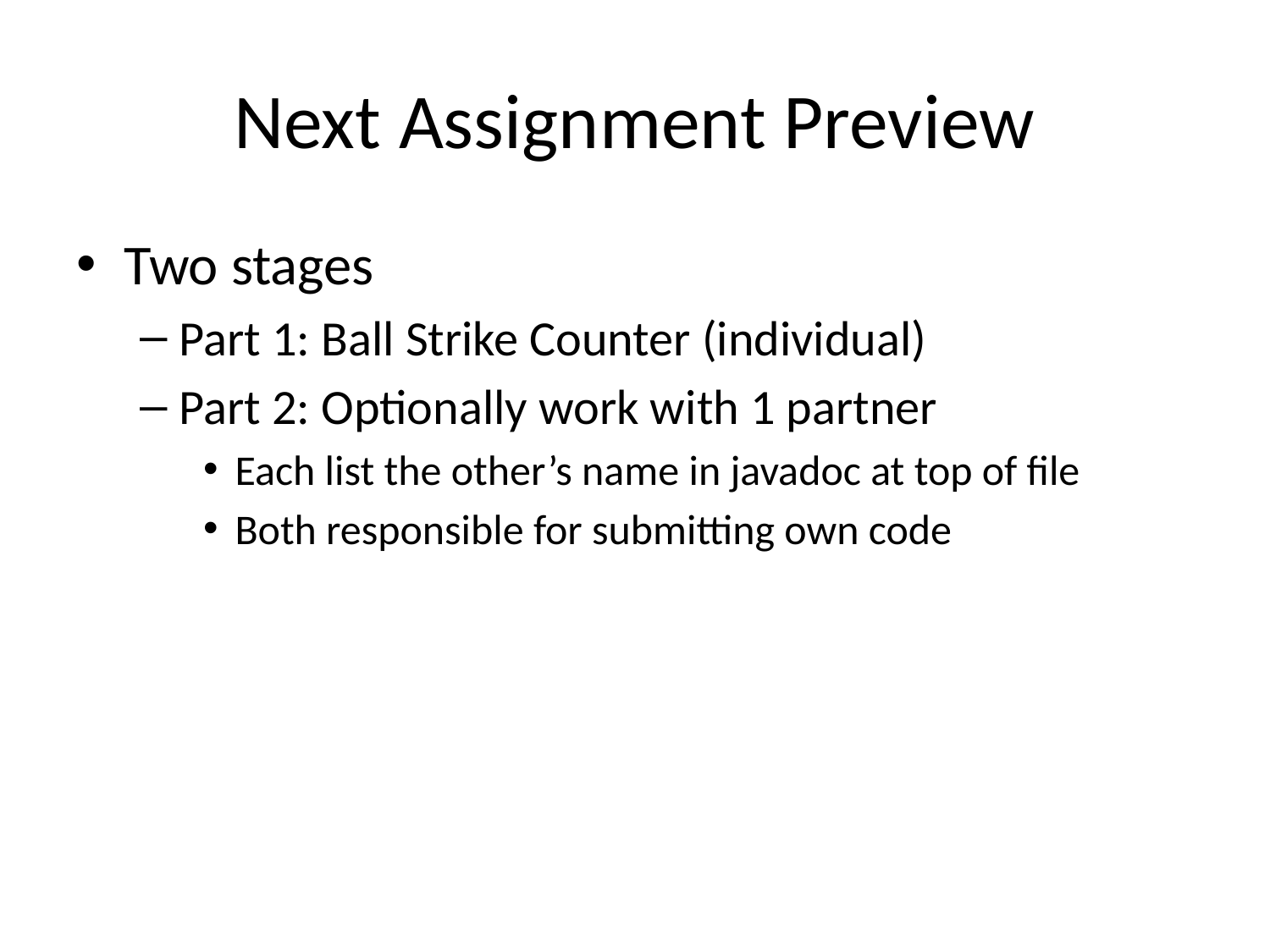

# Next Assignment Preview
Two stages
Part 1: Ball Strike Counter (individual)
Part 2: Optionally work with 1 partner
Each list the other’s name in javadoc at top of file
Both responsible for submitting own code